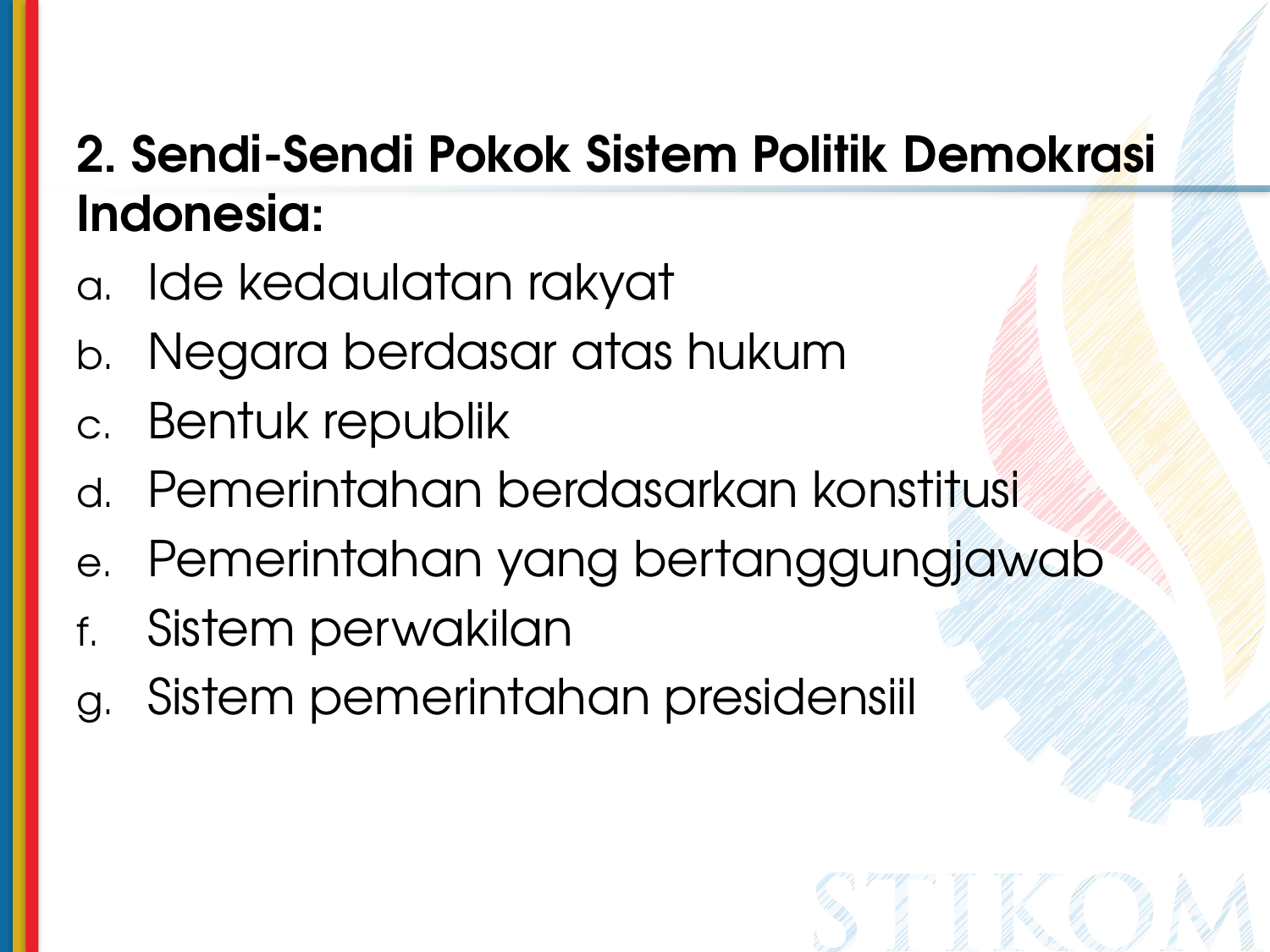

2. Sendi-Sendi Pokok Sistem Politik Demokrasi Indonesia:
Ide kedaulatan rakyat
Negara berdasar atas hukum
Bentuk republik
Pemerintahan berdasarkan konstitusi
Pemerintahan yang bertanggungjawab
Sistem perwakilan
Sistem pemerintahan presidensiil